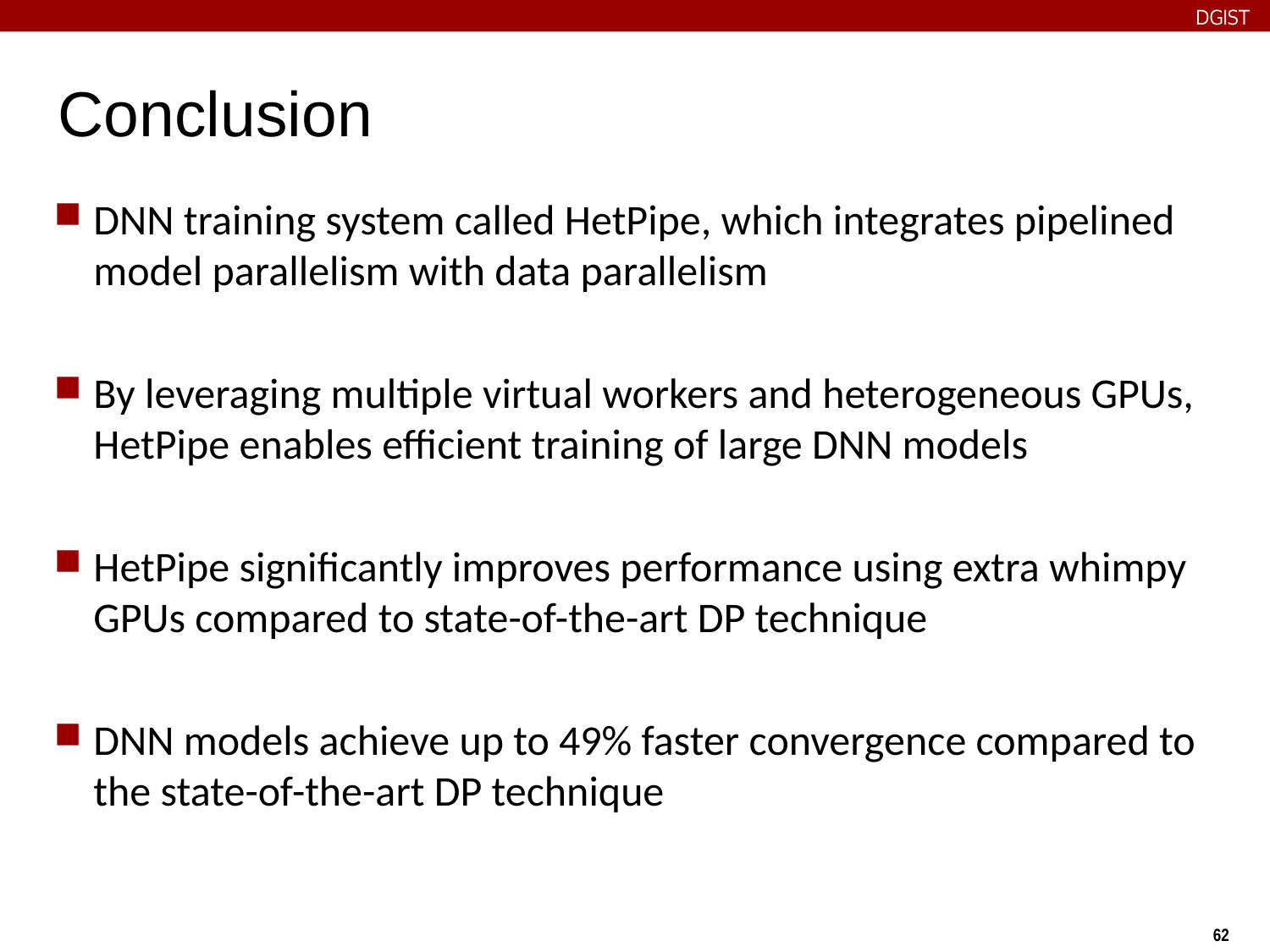

DGIST
# Conclusion
DNN training system called HetPipe, which integrates pipelined model parallelism with data parallelism

By leveraging multiple virtual workers and heterogeneous GPUs, HetPipe enables efficient training of large DNN models

HetPipe significantly improves performance using extra whimpy GPUs compared to state-of-the-art DP technique

DNN models achieve up to 49% faster convergence compared to  the state-of-the-art DP technique